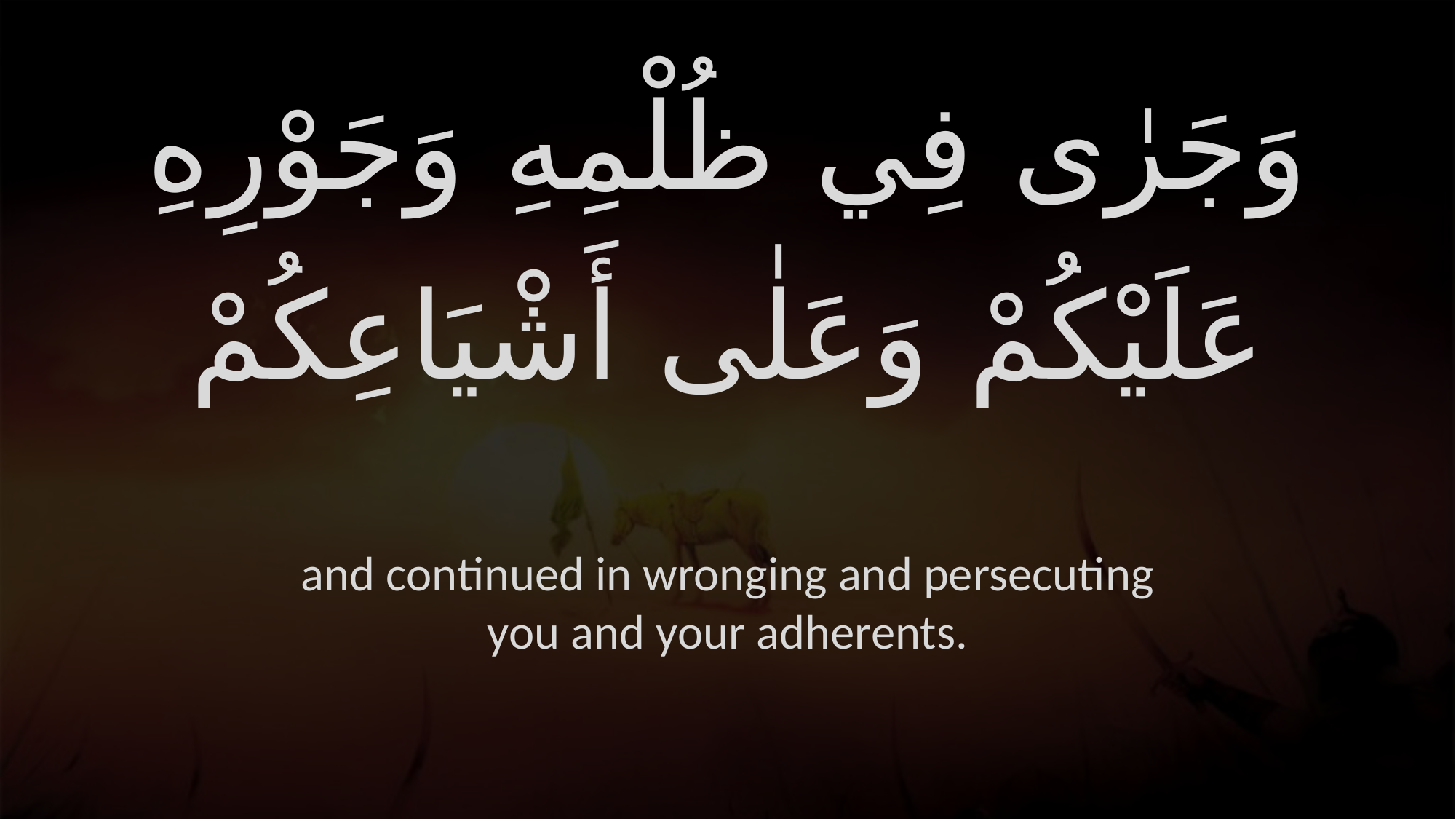

# وَجَرٰى فِي ظُلْمِهِ وَجَوْرِهِ عَلَيْكُمْ وَعَلٰى أَشْيَاعِكُمْ
and continued in wronging and persecuting you and your adherents.